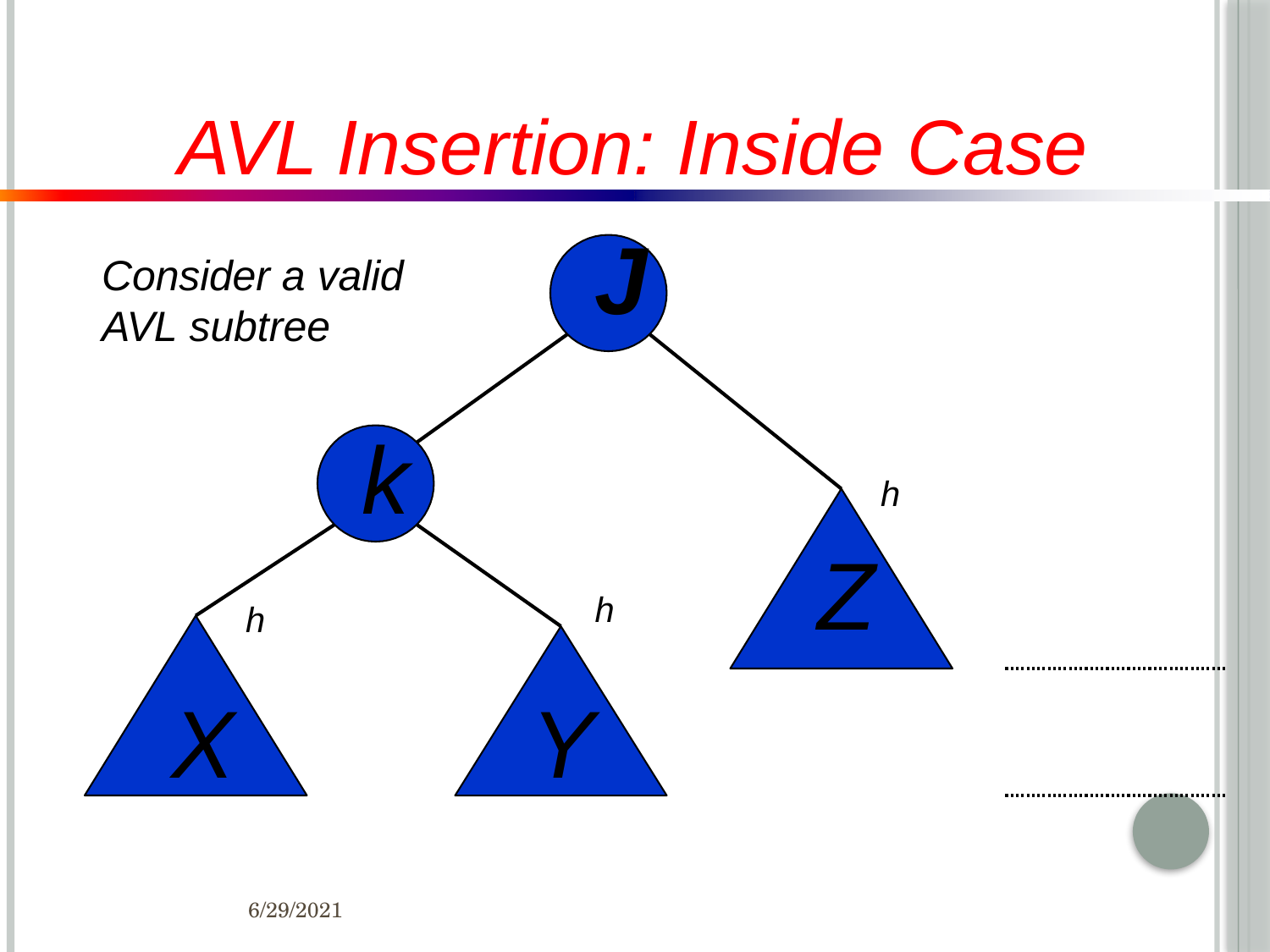

AVL Insertion: Inside Case

# j

Consider a valid
AVL subtree

k

h

Z
h
h

X
Y

6/29/2021